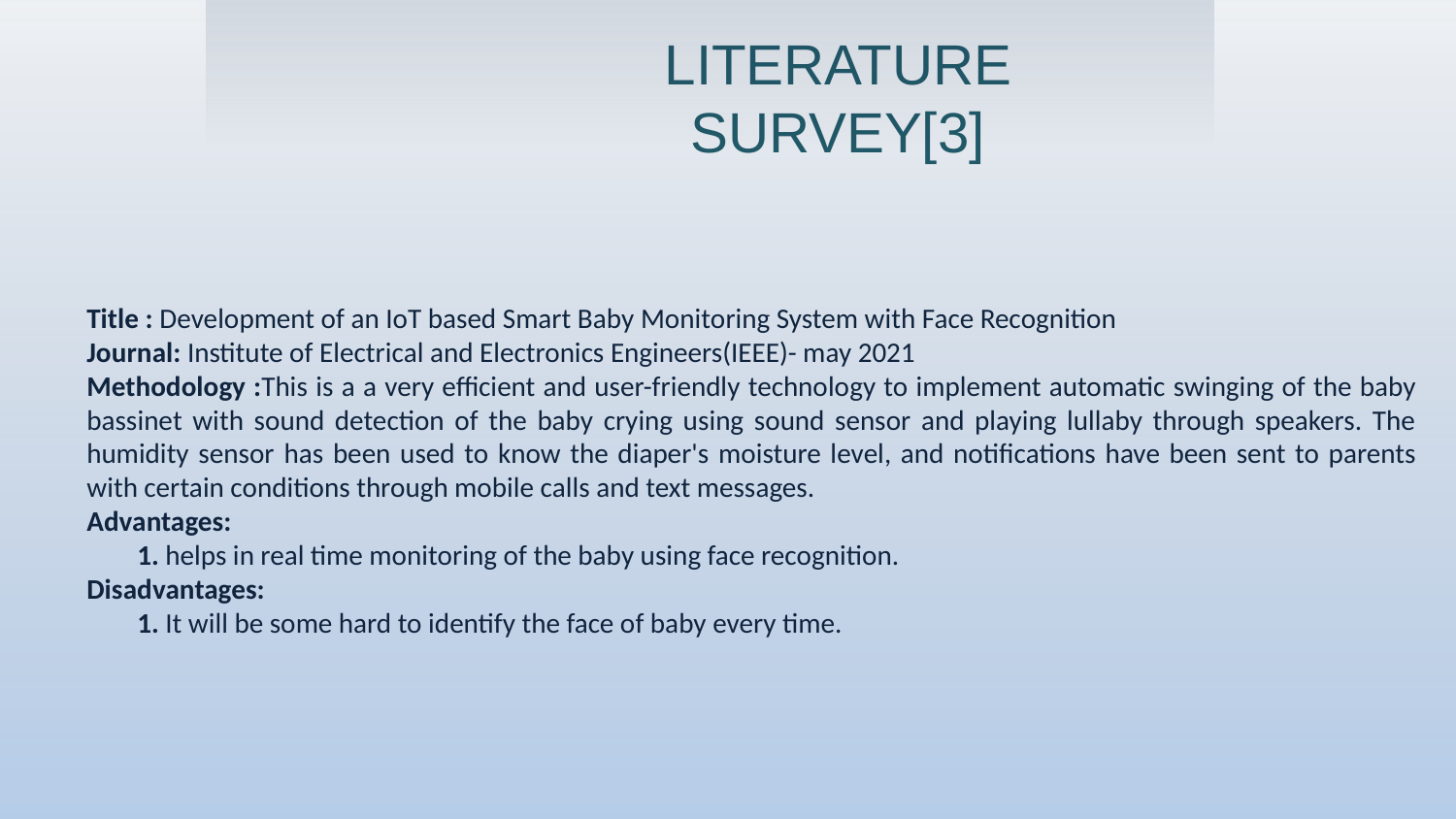

LITERATURE SURVEY[3]
Title : Development of an IoT based Smart Baby Monitoring System with Face Recognition
Journal: Institute of Electrical and Electronics Engineers(IEEE)- may 2021
Methodology :This is a a very efficient and user-friendly technology to implement automatic swinging of the baby bassinet with sound detection of the baby crying using sound sensor and playing lullaby through speakers. The humidity sensor has been used to know the diaper's moisture level, and notifications have been sent to parents with certain conditions through mobile calls and text messages.
Advantages:
        1. helps in real time monitoring of the baby using face recognition.
Disadvantages:
        1. It will be some hard to identify the face of baby every time.